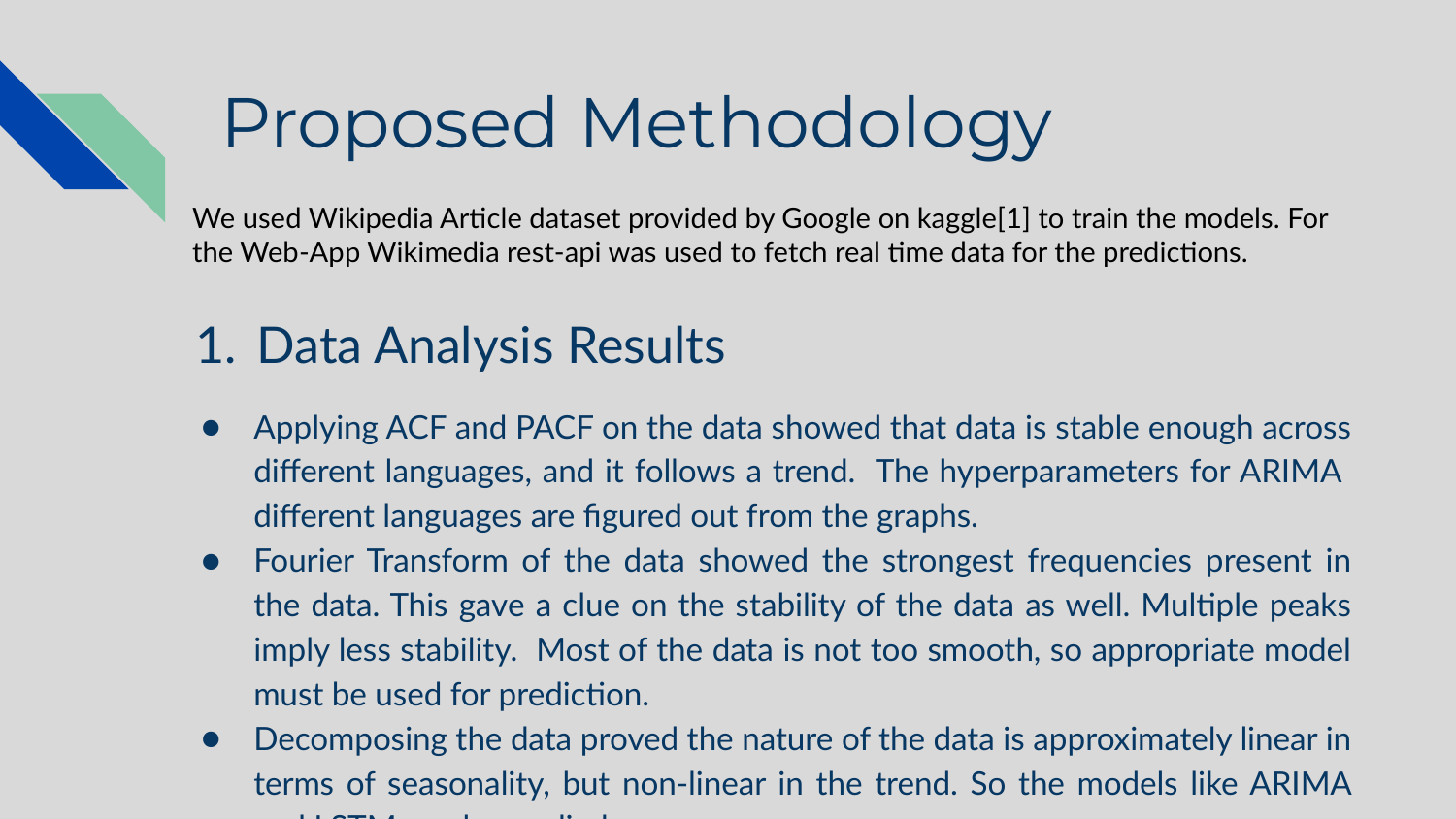

# Proposed Methodology
We used Wikipedia Article dataset provided by Google on kaggle[1] to train the models. For the Web-App Wikimedia rest-api was used to fetch real time data for the predictions.
Data Analysis Results
Applying ACF and PACF on the data showed that data is stable enough across different languages, and it follows a trend.  The hyperparameters for ARIMA  different languages are figured out from the graphs.
Fourier Transform of the data showed the strongest frequencies present in the data. This gave a clue on the stability of the data as well. Multiple peaks imply less stability.  Most of the data is not too smooth, so appropriate model must be used for prediction.
Decomposing the data proved the nature of the data is approximately linear in terms of seasonality, but non-linear in the trend. So the models like ARIMA and LSTM can be applied.